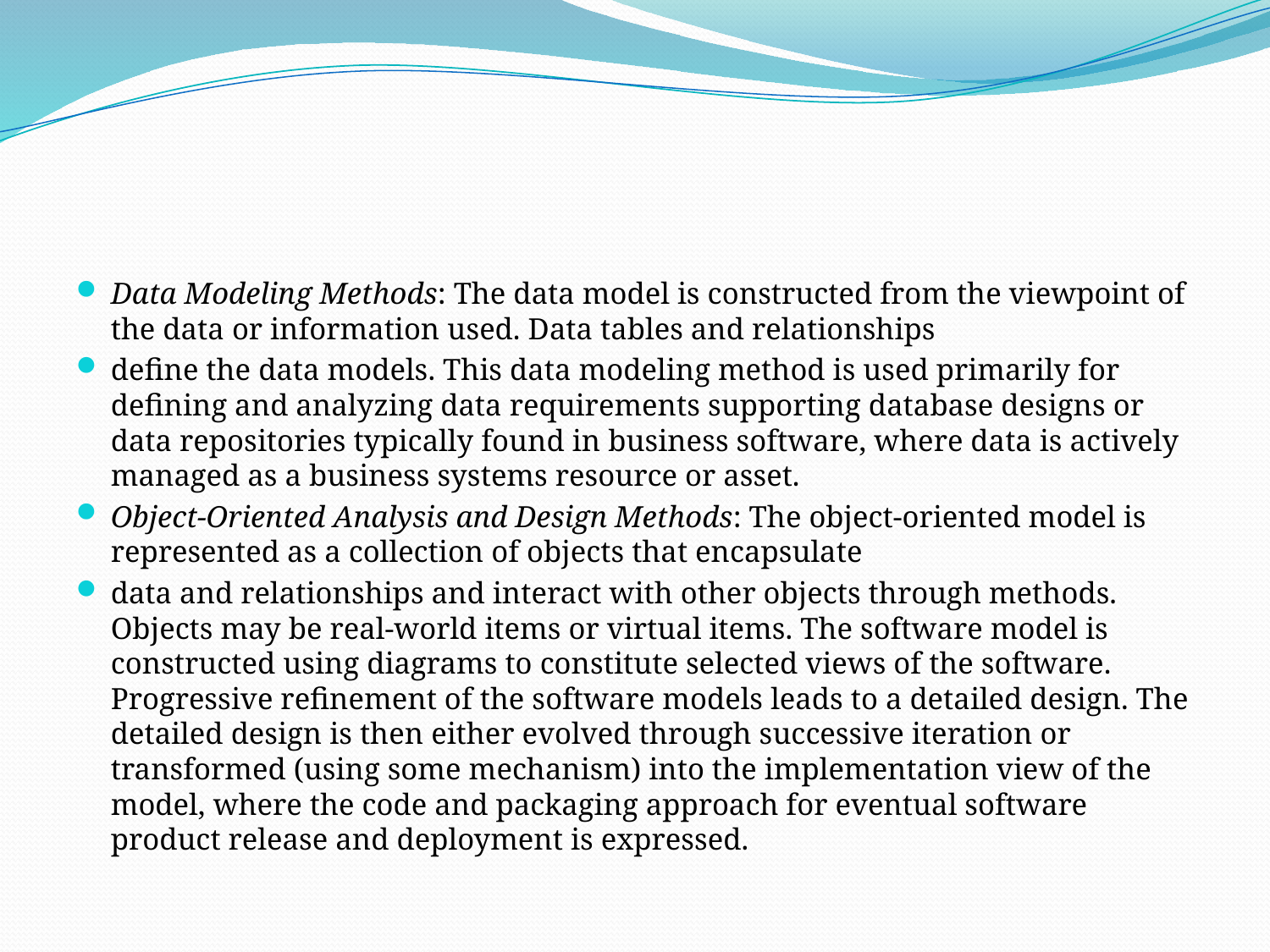

#
Data Modeling Methods: The data model is constructed from the viewpoint of the data or information used. Data tables and relationships
define the data models. This data modeling method is used primarily for defining and analyzing data requirements supporting database designs or data repositories typically found in business software, where data is actively managed as a business systems resource or asset.
Object-Oriented Analysis and Design Methods: The object-oriented model is represented as a collection of objects that encapsulate
data and relationships and interact with other objects through methods. Objects may be real-world items or virtual items. The software model is constructed using diagrams to constitute selected views of the software. Progressive refinement of the software models leads to a detailed design. The detailed design is then either evolved through successive iteration or transformed (using some mechanism) into the implementation view of the model, where the code and packaging approach for eventual software product release and deployment is expressed.